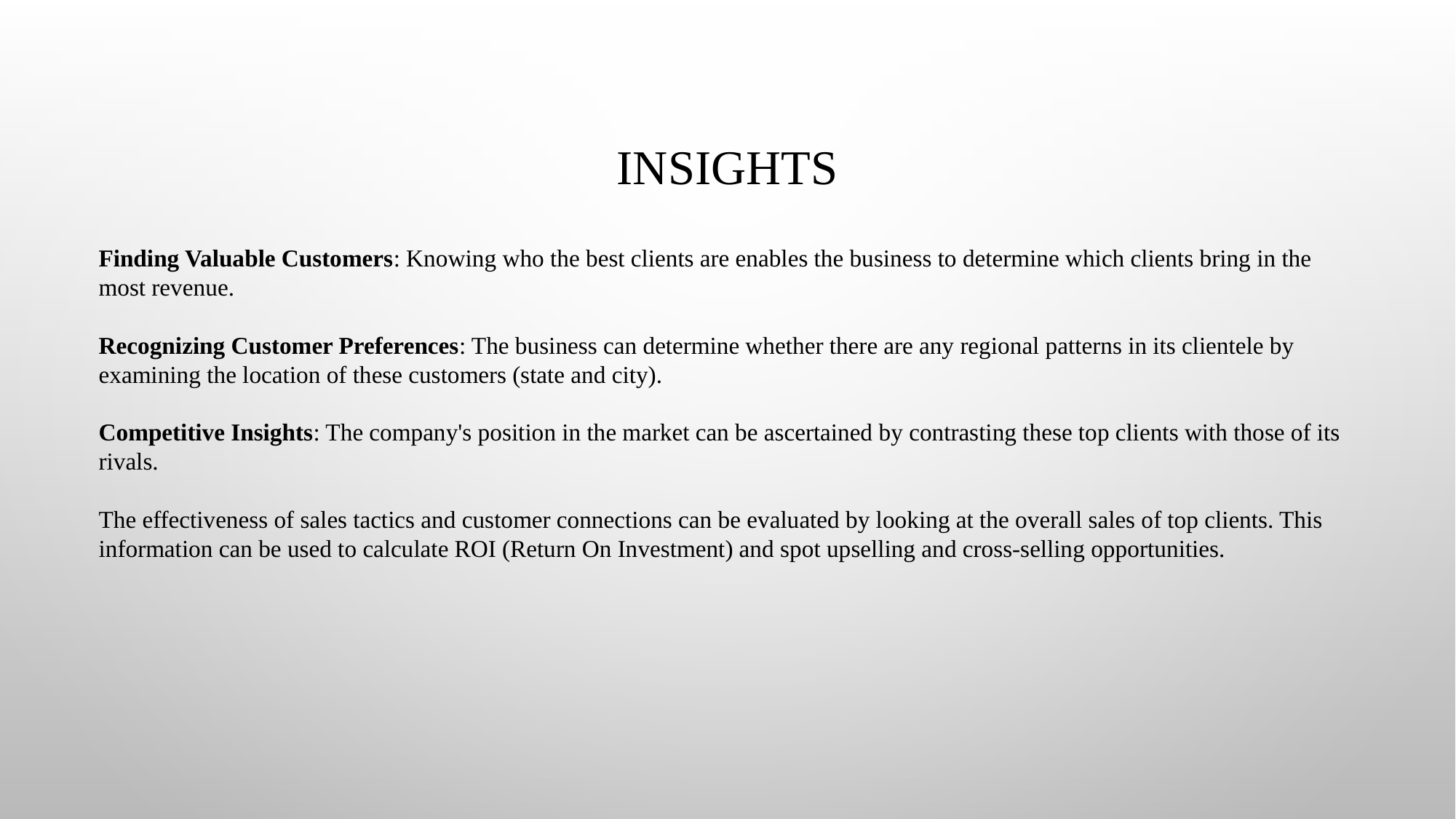

# Insights
Finding Valuable Customers: Knowing who the best clients are enables the business to determine which clients bring in the most revenue.
Recognizing Customer Preferences: The business can determine whether there are any regional patterns in its clientele by examining the location of these customers (state and city).

Competitive Insights: The company's position in the market can be ascertained by contrasting these top clients with those of its rivals.
The effectiveness of sales tactics and customer connections can be evaluated by looking at the overall sales of top clients. This information can be used to calculate ROI (Return On Investment) and spot upselling and cross-selling opportunities.